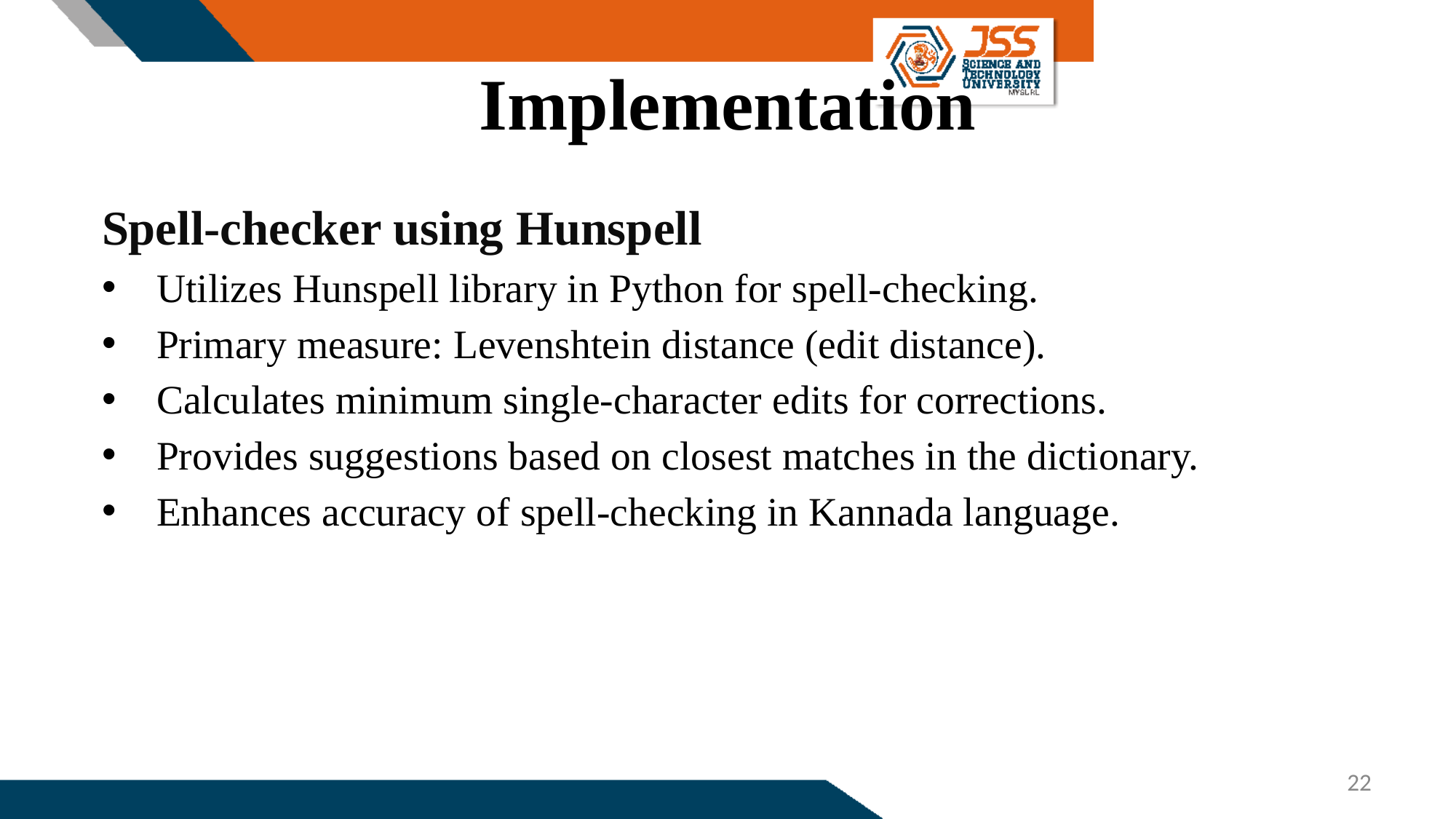

# Implementation
Spell-checker using Hunspell
Utilizes Hunspell library in Python for spell-checking.
Primary measure: Levenshtein distance (edit distance).
Calculates minimum single-character edits for corrections.
Provides suggestions based on closest matches in the dictionary.
Enhances accuracy of spell-checking in Kannada language.
22